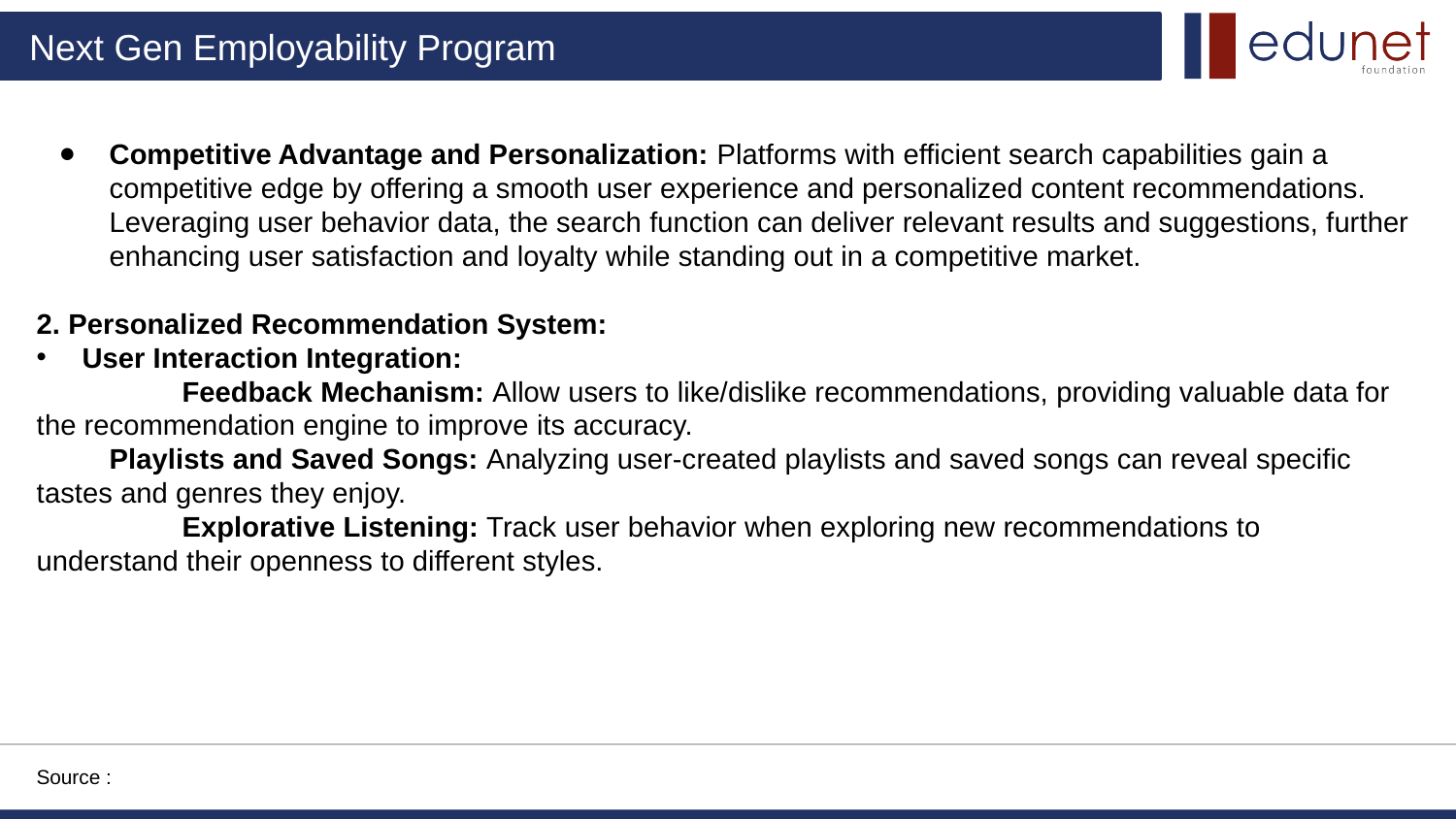

Competitive Advantage and Personalization: Platforms with efficient search capabilities gain a competitive edge by offering a smooth user experience and personalized content recommendations. Leveraging user behavior data, the search function can deliver relevant results and suggestions, further enhancing user satisfaction and loyalty while standing out in a competitive market.

2. Personalized Recommendation System:
User Interaction Integration:
	Feedback Mechanism: Allow users to like/dislike recommendations, providing valuable data for the recommendation engine to improve its accuracy.
Playlists and Saved Songs: Analyzing user-created playlists and saved songs can reveal specific tastes and genres they enjoy.
	Explorative Listening: Track user behavior when exploring new recommendations to understand their openness to different styles.

Source :